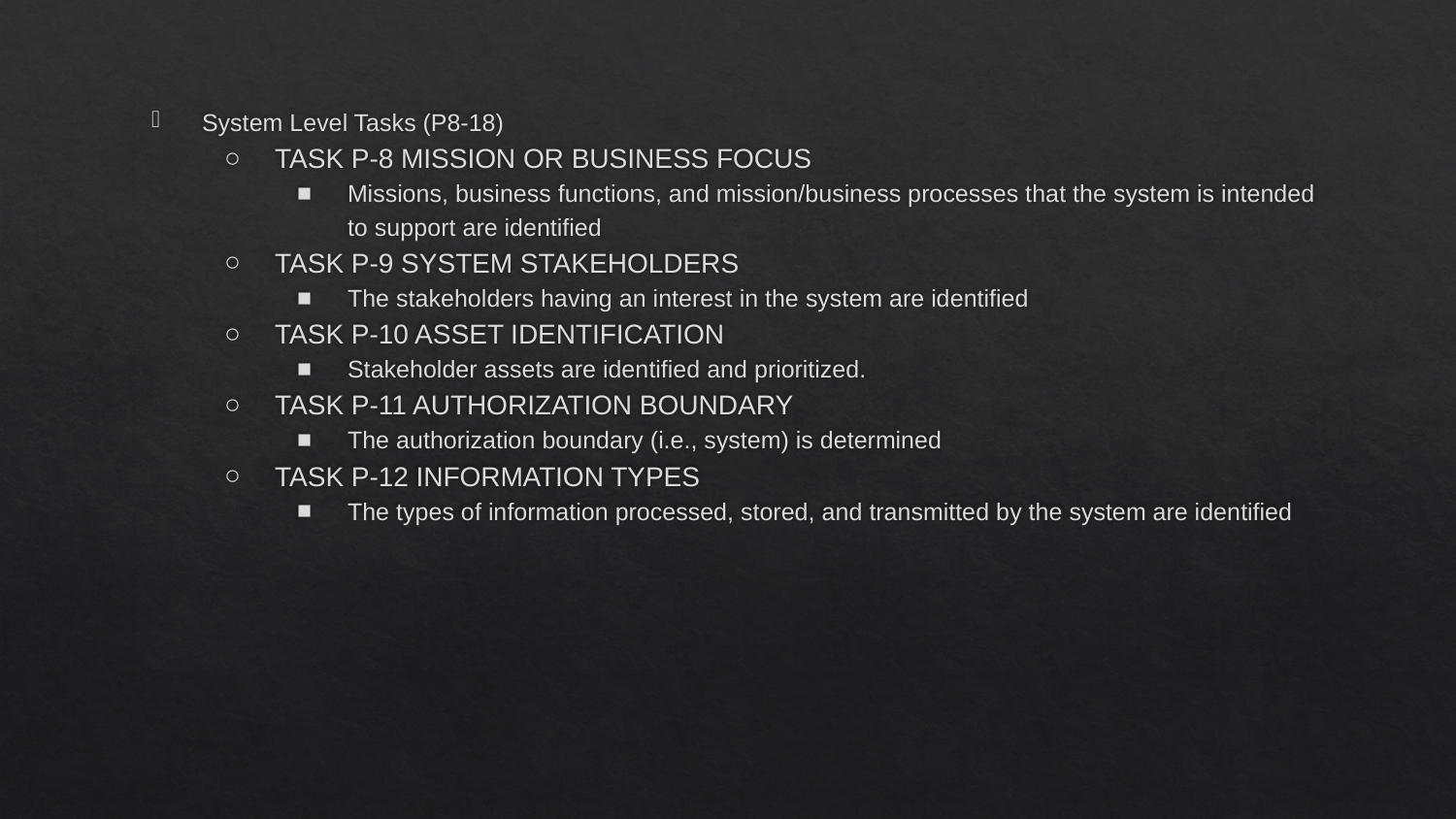

System Level Tasks (P8-18)
TASK P-8 MISSION OR BUSINESS FOCUS
Missions, business functions, and mission/business processes that the system is intended to support are identified
TASK P-9 SYSTEM STAKEHOLDERS
The stakeholders having an interest in the system are identified
TASK P-10 ASSET IDENTIFICATION
Stakeholder assets are identified and prioritized.
TASK P-11 AUTHORIZATION BOUNDARY
The authorization boundary (i.e., system) is determined
TASK P-12 INFORMATION TYPES
The types of information processed, stored, and transmitted by the system are identified